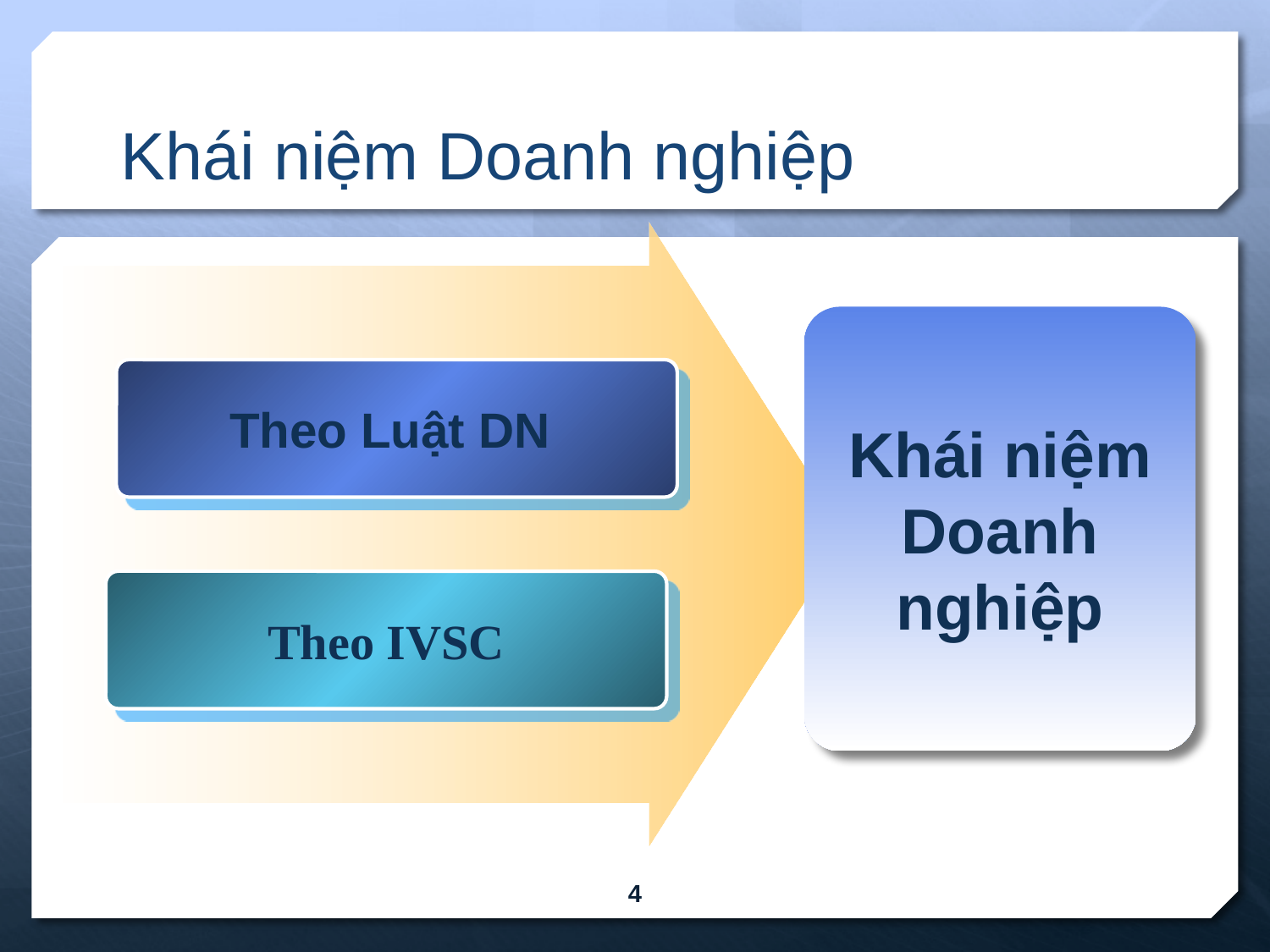

# Khái niệm Doanh nghiệp

Khái niệm Doanh nghiệp
Theo Luật DN
Theo IVSC
4